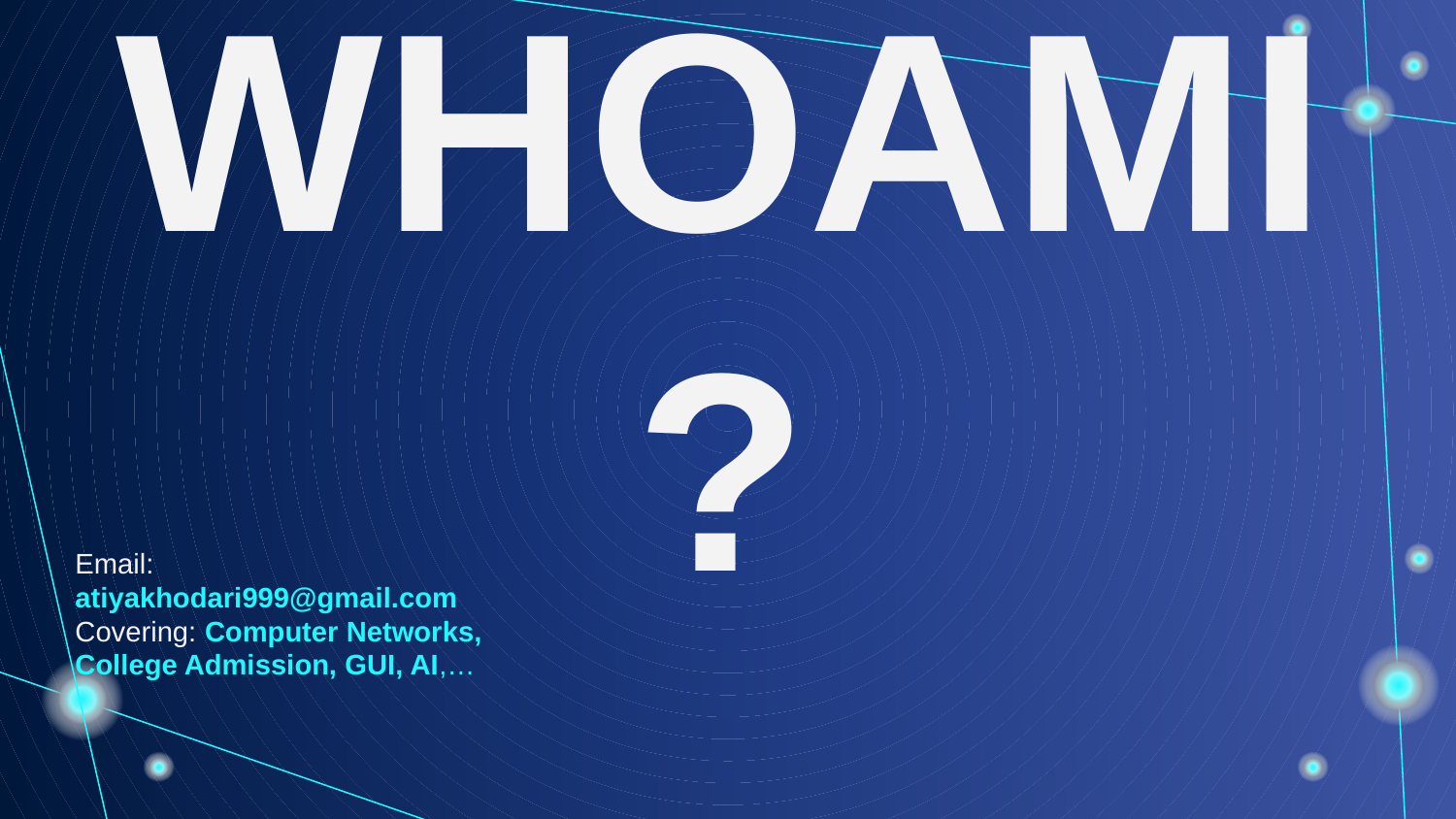

# WHOAMI?
Email: atiyakhodari999@gmail.com
Covering: Computer Networks, College Admission, GUI, AI,…